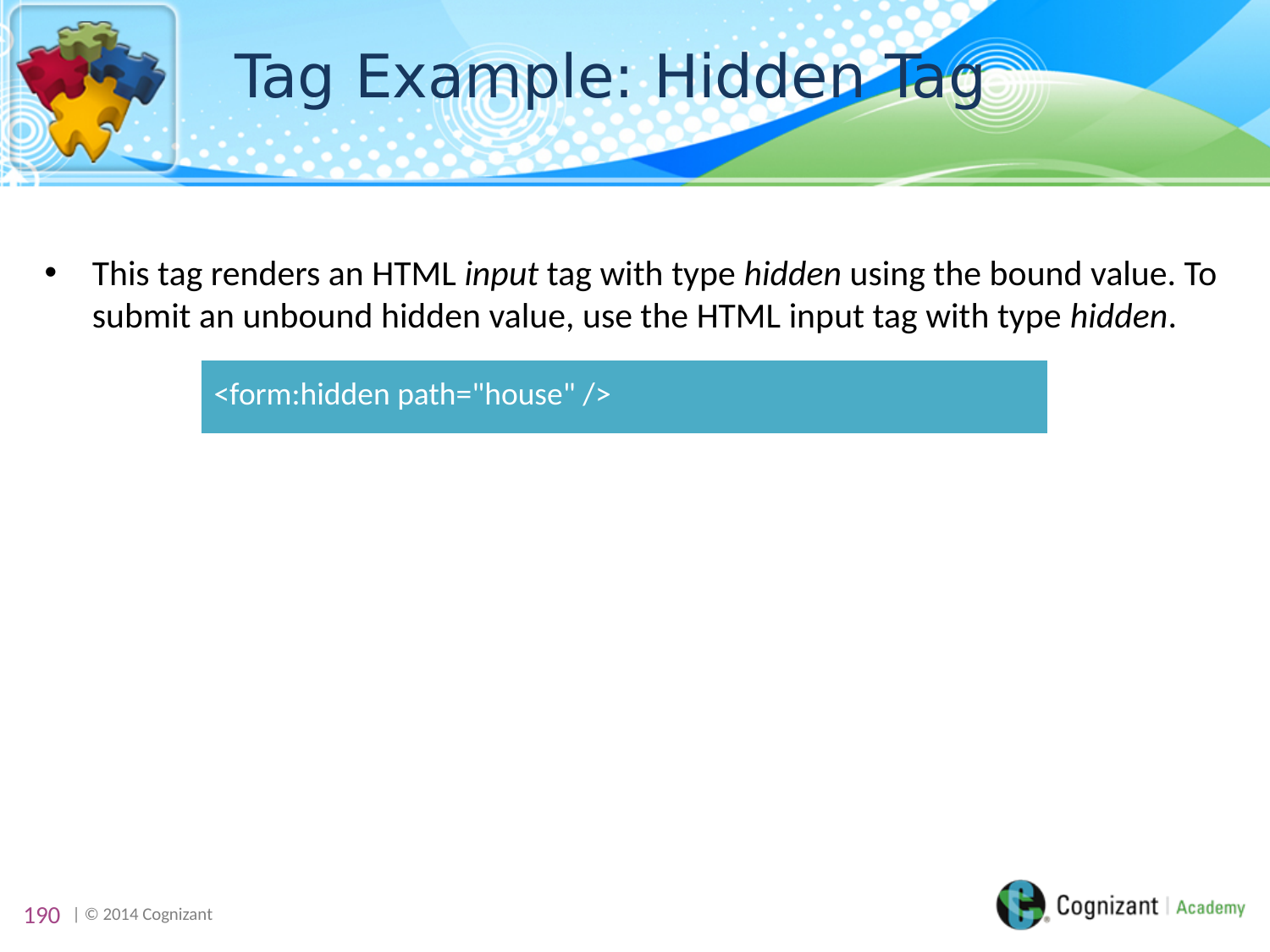

# Tag Example: Hidden Tag
This tag renders an HTML input tag with type hidden using the bound value. To submit an unbound hidden value, use the HTML input tag with type hidden.

| <form:hidden path="house" /> |
| --- |
190